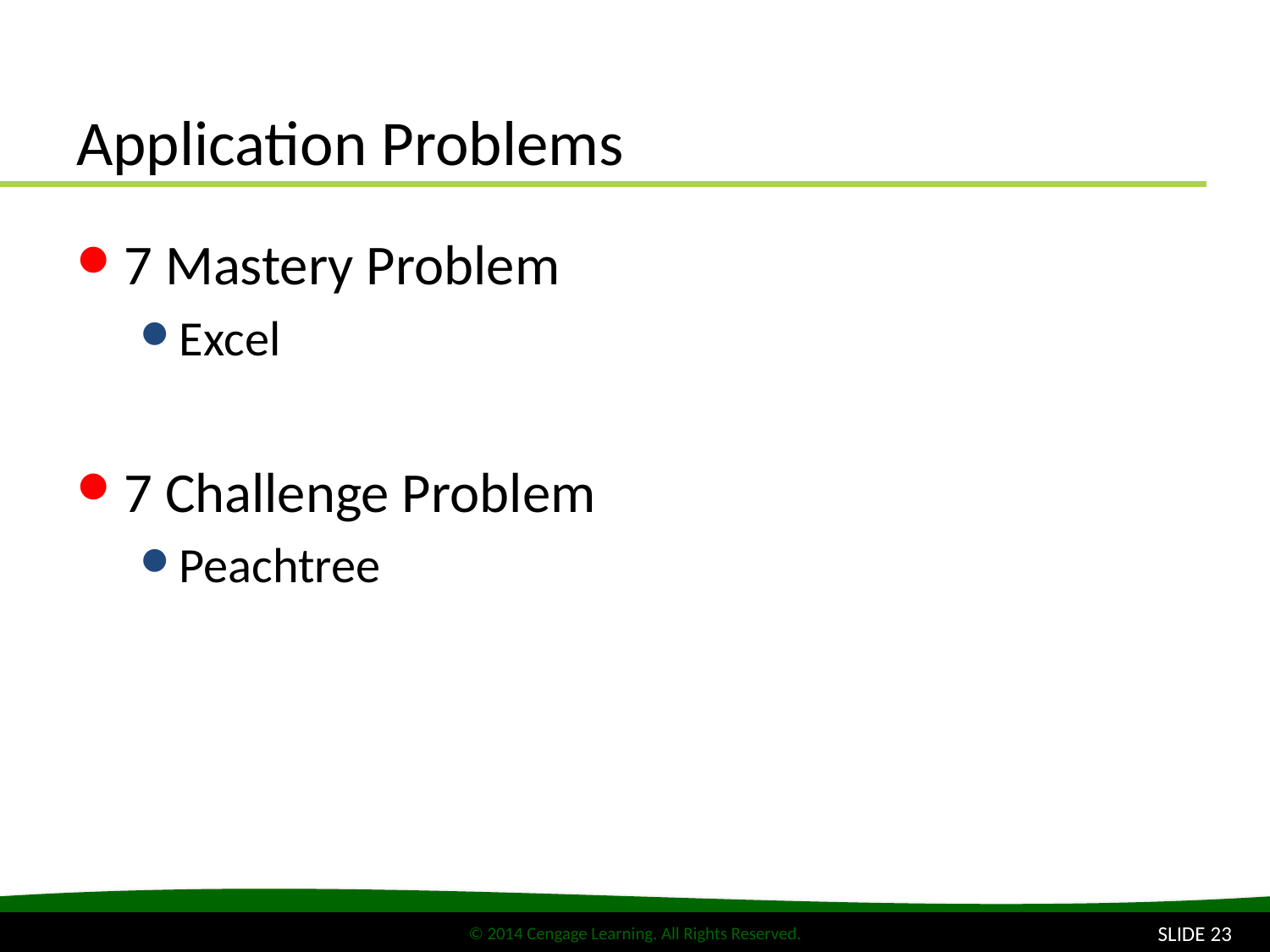

# Application Problems
7 Mastery Problem
Excel

7 Challenge Problem
Peachtree

SLIDE 23